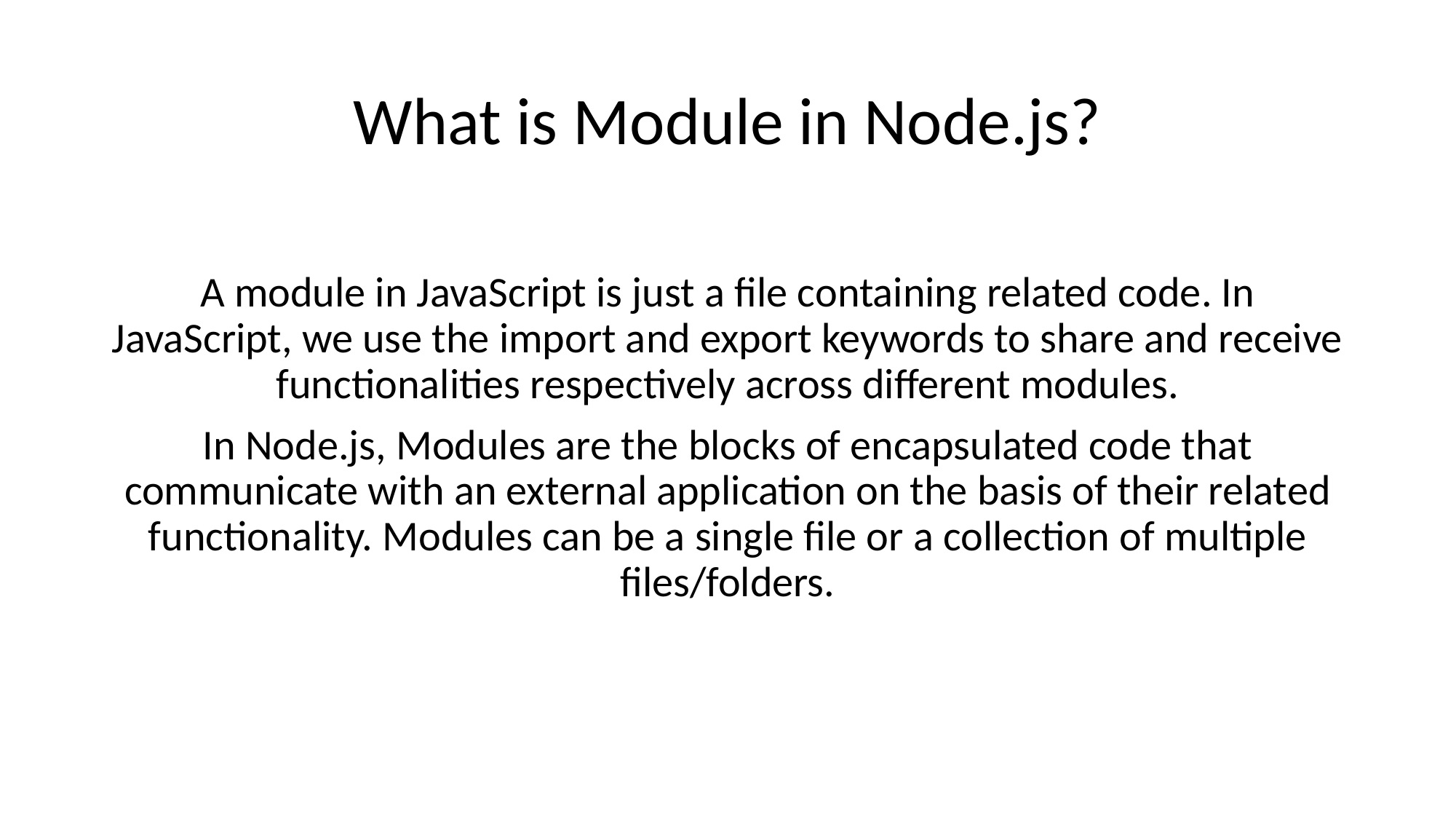

# What is Module in Node.js?
A module in JavaScript is just a file containing related code. In JavaScript, we use the import and export keywords to share and receive functionalities respectively across different modules.
In Node.js, Modules are the blocks of encapsulated code that communicate with an external application on the basis of their related functionality. Modules can be a single file or a collection of multiple files/folders.